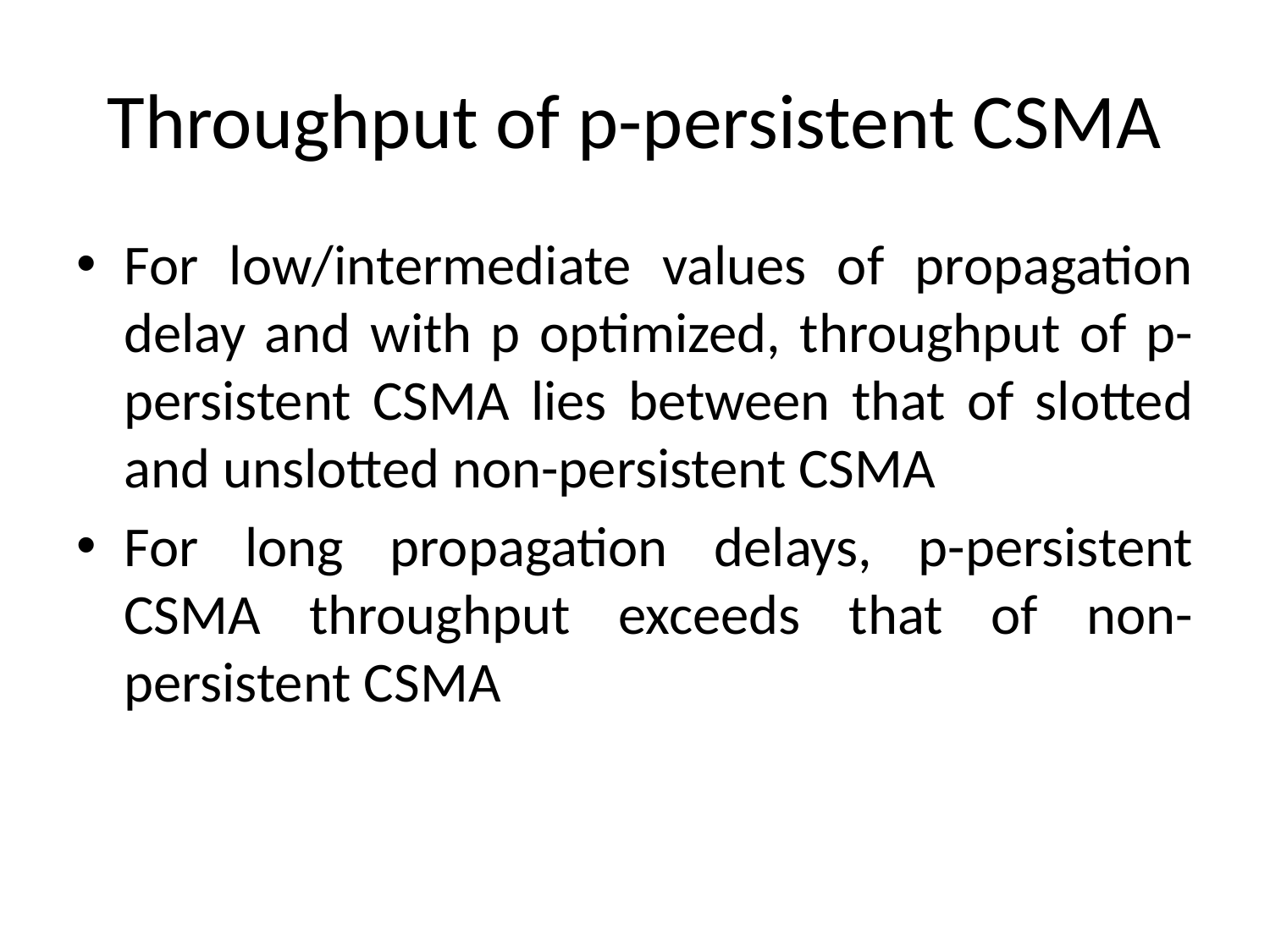

# Throughput of p-persistent CSMA
For low/intermediate values of propagation delay and with p optimized, throughput of p-persistent CSMA lies between that of slotted and unslotted non-persistent CSMA
For long propagation delays, p-persistent CSMA throughput exceeds that of non-persistent CSMA